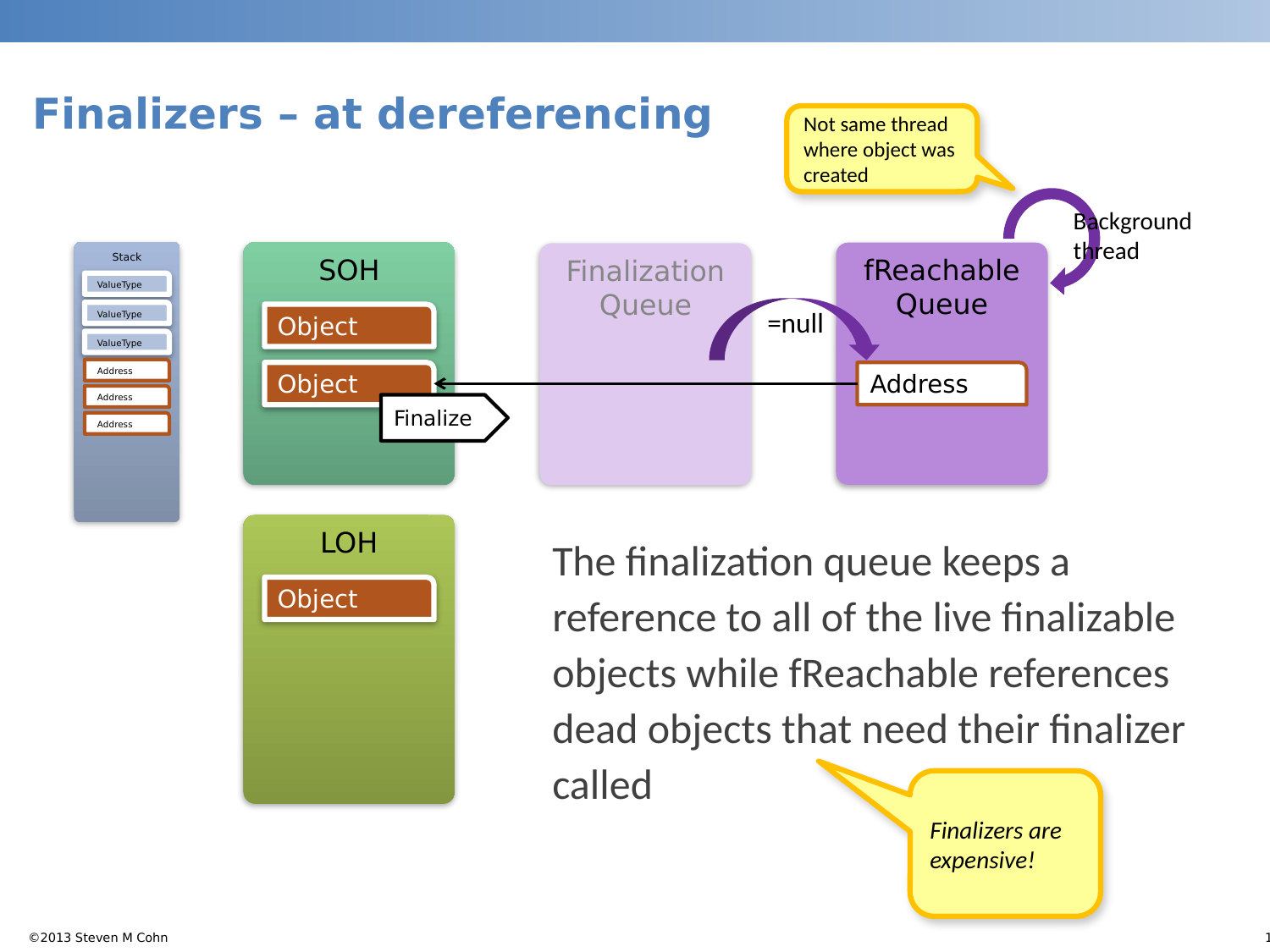

# Finalizers – at dereferencing
Not same thread where object was created
Background
thread
Stack
ValueType
ValueType
ValueType
Address
Address

Address

SOH
fReachable
Queue
Finalization
Queue
=null
Object
Object
Address
Finalize
LOH
The finalization queue keeps a reference to all of the live finalizable objects while fReachable references dead objects that need their finalizer called
Object
Finalizers are expensive!